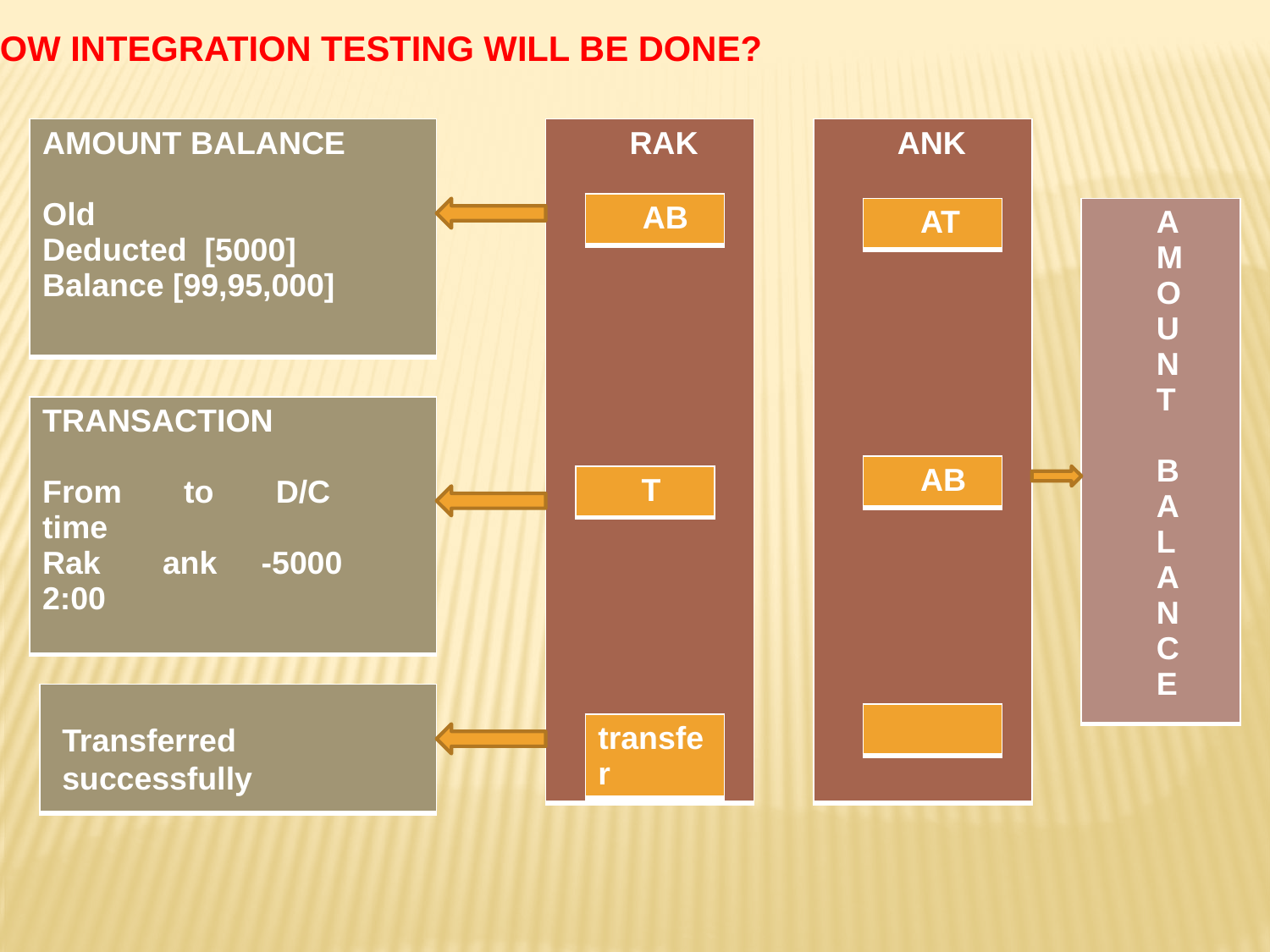

HOW INTEGRATION TESTING WILL BE DONE?
| AMOUNT BALANCE Old Deducted [5000] Balance [99,95,000] |
| --- |
| RAK |
| --- |
| ANK |
| --- |
| AB |
| --- |

| AT |
| --- |
| A M O U N T B A L A N C E |
| --- |
| TRANSACTION From to D/C time Rak ank -5000 2:00 |
| --- |
| AB |
| --- |
| T |
| --- |

|  |
| --- |
|  |
| --- |
Transferred successfully
| transfer |
| --- |